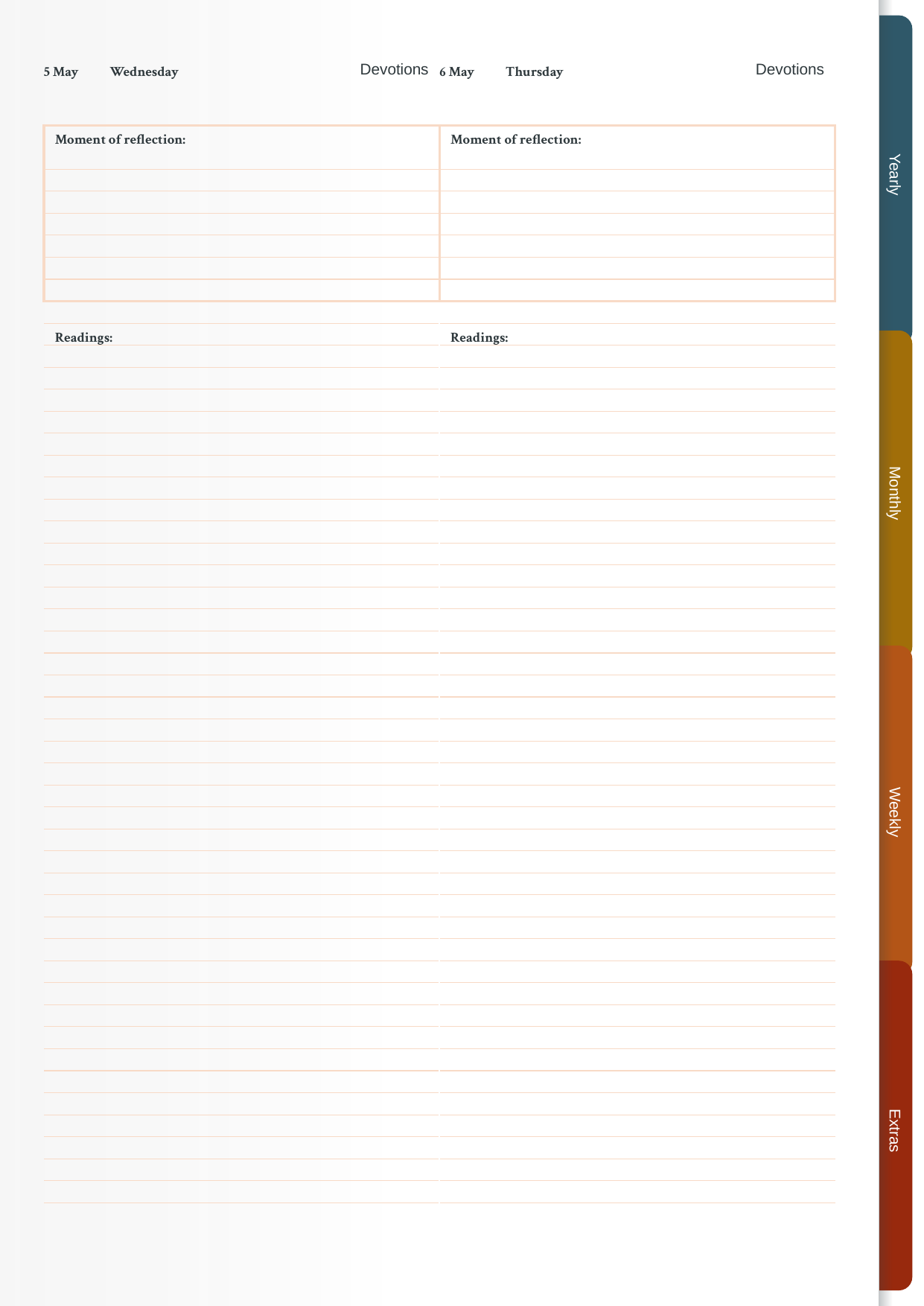

# 5May - 6May
Yearly
5 May
Wednesday
Devotions
6 May
Thursday
Devotions
Monthly
Weekly
Extras